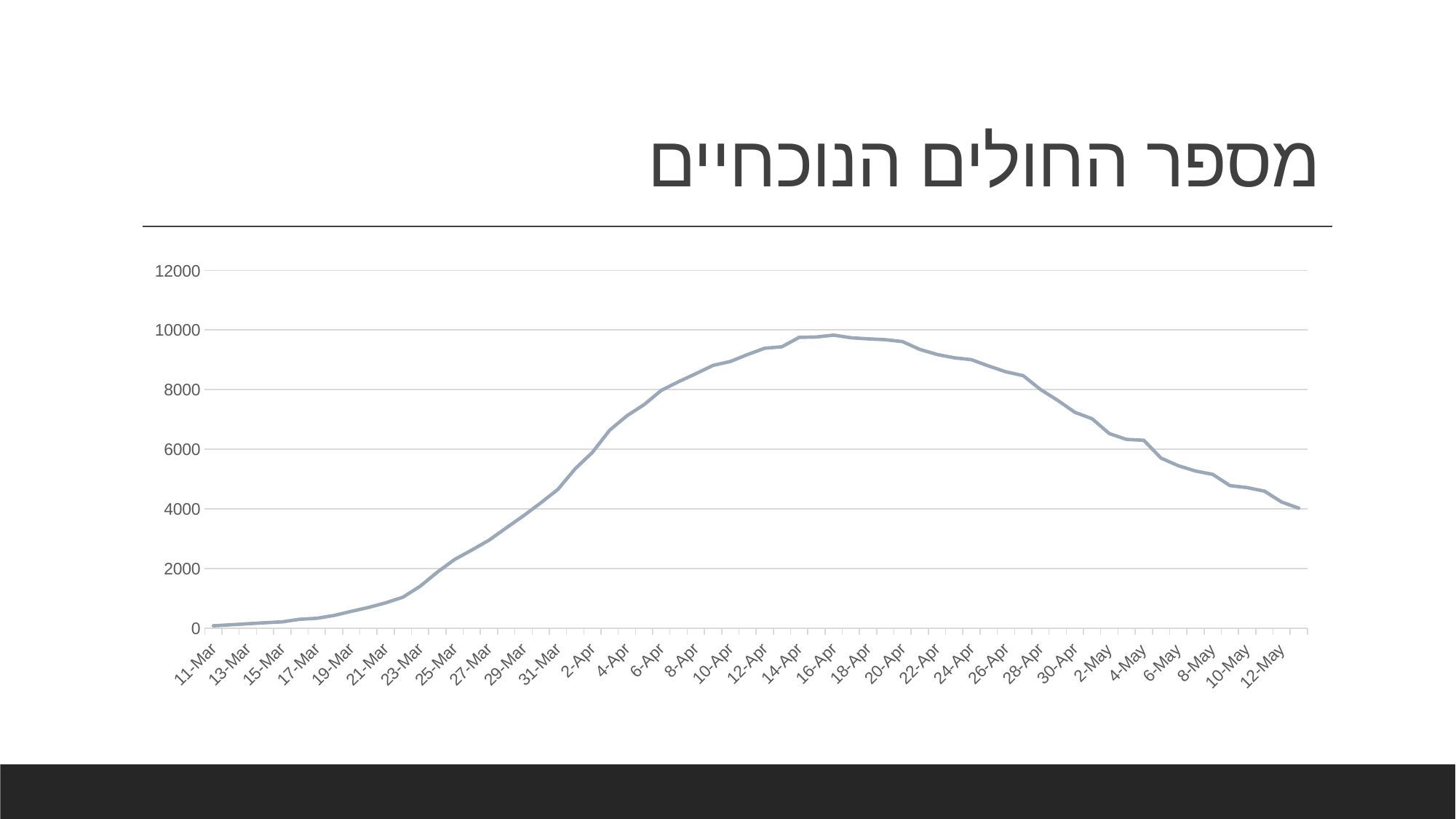

# מספר החולים הנוכחיים

### Chart

| Category | חולים עכשיו |
|---|---|
| 43901 | 76.0 |
| 43902 | 109.0 |
| 43903 | 143.0 |
| 43904 | 178.0 |
| 43905 | 209.0 |
| 43906 | 294.0 |
| 43907 | 326.0 |
| 43908 | 422.0 |
| 43909 | 559.0 |
| 43910 | 690.0 |
| 43911 | 846.0 |
| 43912 | 1033.0 |
| 43913 | 1400.0 |
| 43914 | 1874.0 |
| 43915 | 2300.0 |
| 43916 | 2615.0 |
| 43917 | 2947.0 |
| 43918 | 3359.0 |
| 43919 | 3764.0 |
| 43920 | 4198.0 |
| 43921 | 4651.0 |
| 43922 | 5344.0 |
| 43923 | 5893.0 |
| 43924 | 6637.0 |
| 43925 | 7120.0 |
| 43926 | 7495.0 |
| 43927 | 7975.0 |
| 43928 | 8264.0 |
| 43929 | 8532.0 |
| 43930 | 8812.0 |
| 43931 | 8942.0 |
| 43932 | 9174.0 |
| 43933 | 9387.0 |
| 43934 | 9436.0 |
| 43935 | 9753.0 |
| 43936 | 9765.0 |
| 43937 | 9827.0 |
| 43938 | 9740.0 |
| 43939 | 9702.0 |
| 43940 | 9674.0 |
| 43941 | 9610.0 |
| 43942 | 9349.0 |
| 43943 | 9178.0 |
| 43944 | 9067.0 |
| 43945 | 9004.0 |
| 43946 | 8791.0 |
| 43947 | 8597.0 |
| 43948 | 8468.0 |
| 43949 | 8006.0 |
| 43950 | 7641.0 |
| 43951 | 7239.0 |
| 43952 | 7023.0 |
| 43953 | 6525.0 |
| 43954 | 6329.0 |
| 43955 | 6300.0 |
| 43956 | 5703.0 |
| 43957 | 5447.0 |
| 43958 | 5269.0 |
| 43959 | 5157.0 |
| 43960 | 4779.0 |
| 43961 | 4711.0 |
| 43962 | 4592.0 |
| 43963 | 4228.0 |
| 43964 | 4020.0 |